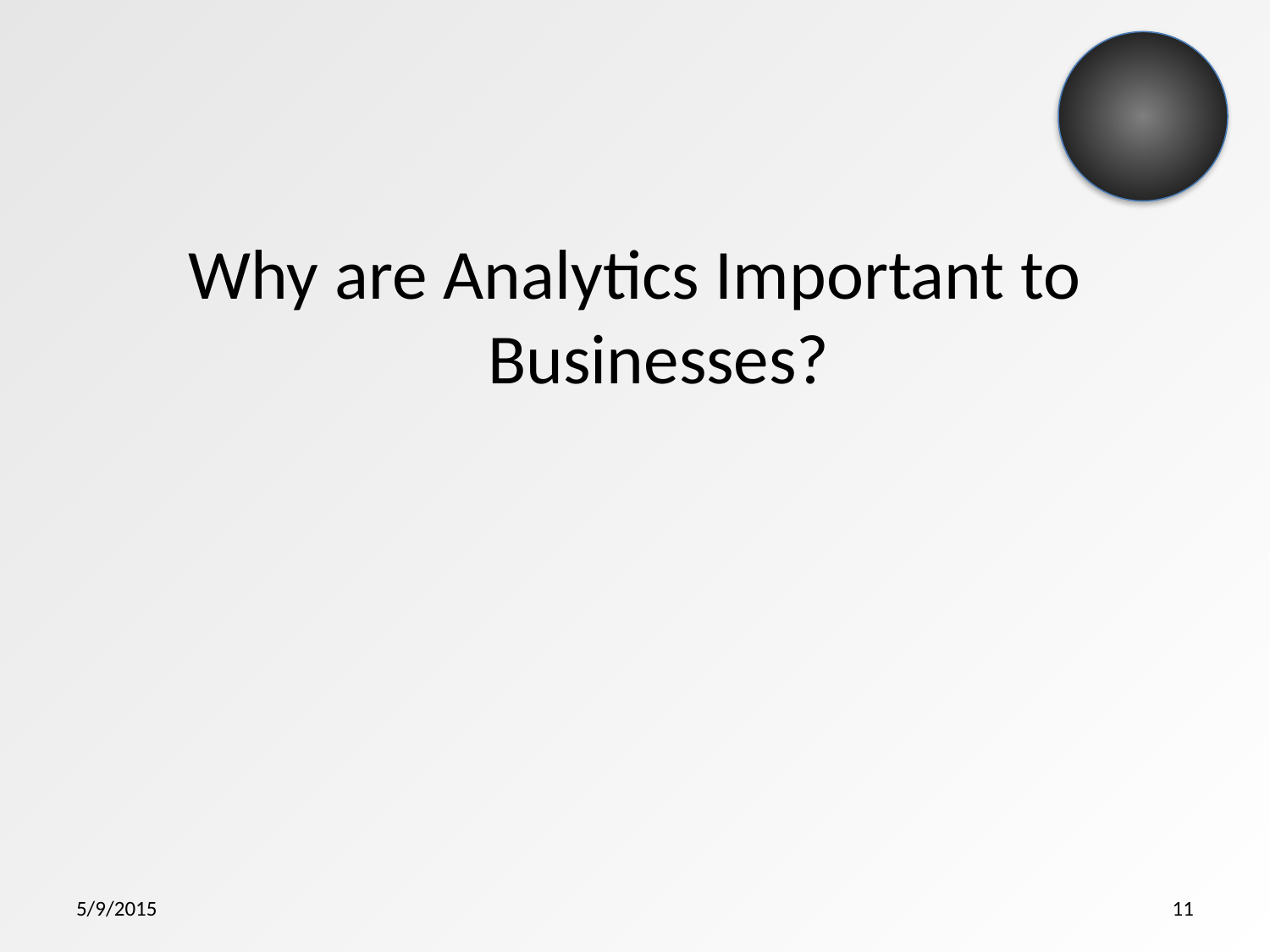

Why are Analytics Important to Businesses?
5/9/2015
11